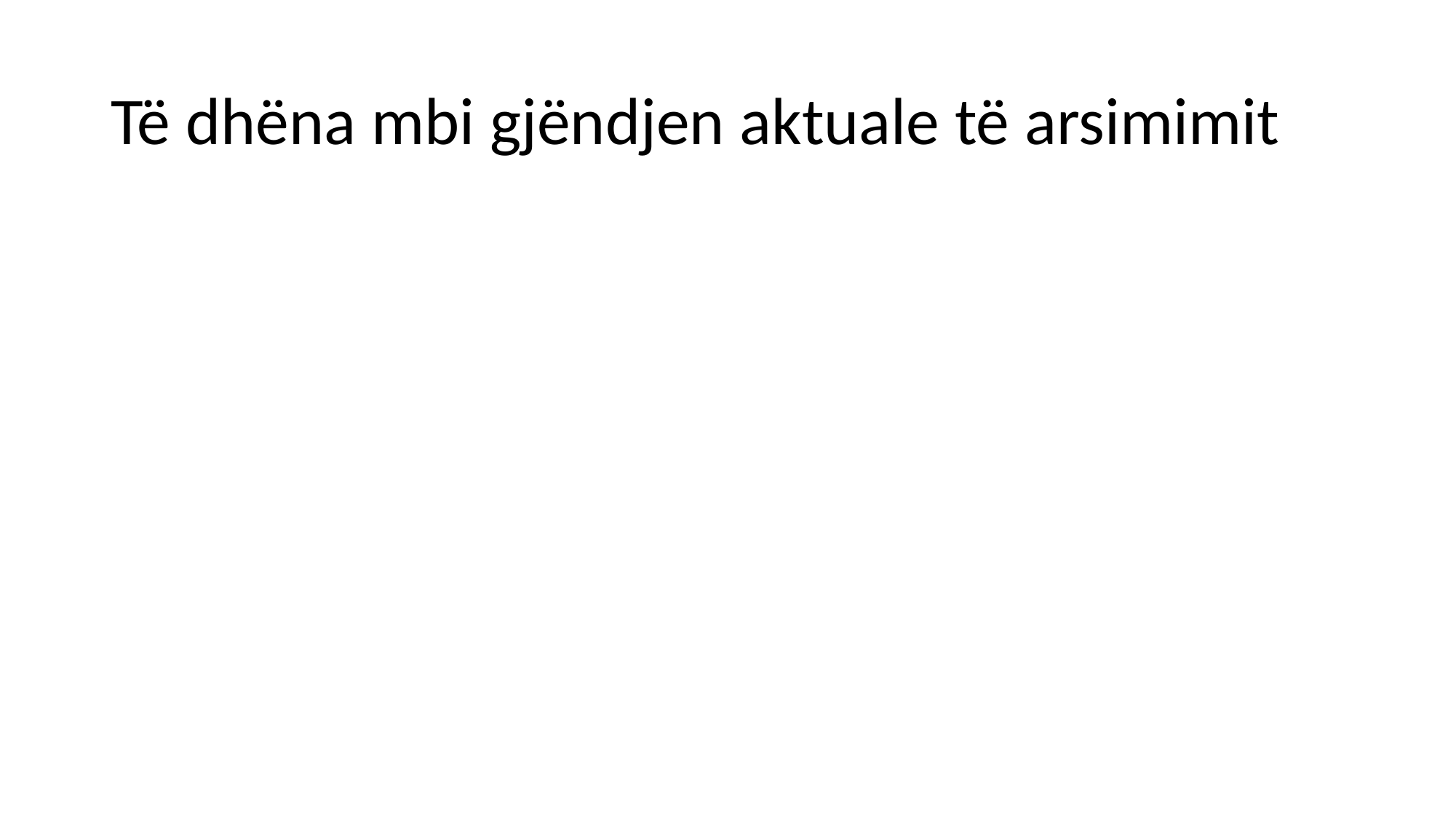

# Të dhëna mbi gjëndjen aktuale të arsimimit